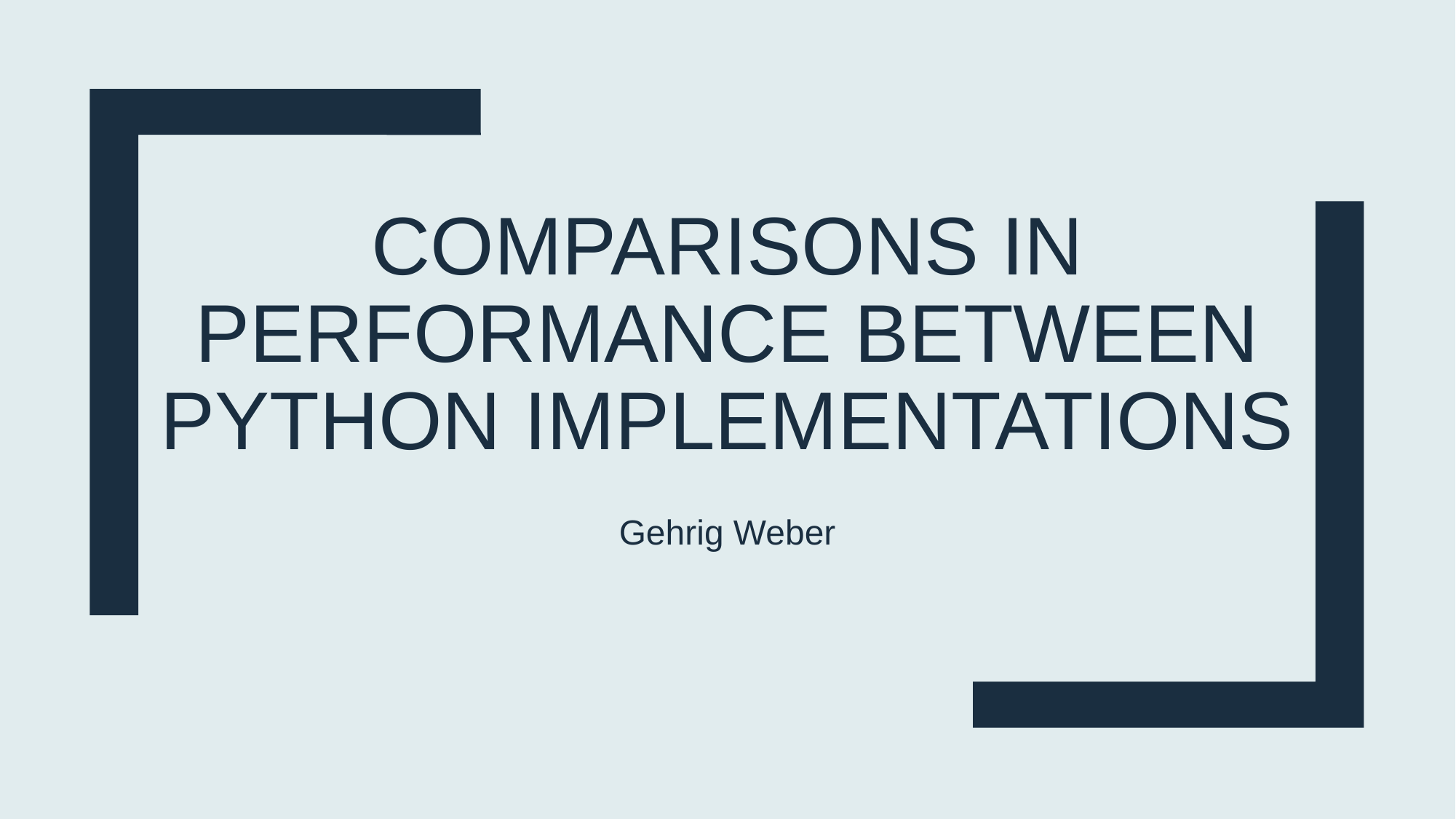

# Comparisons in performance between python Implementations
Gehrig Weber